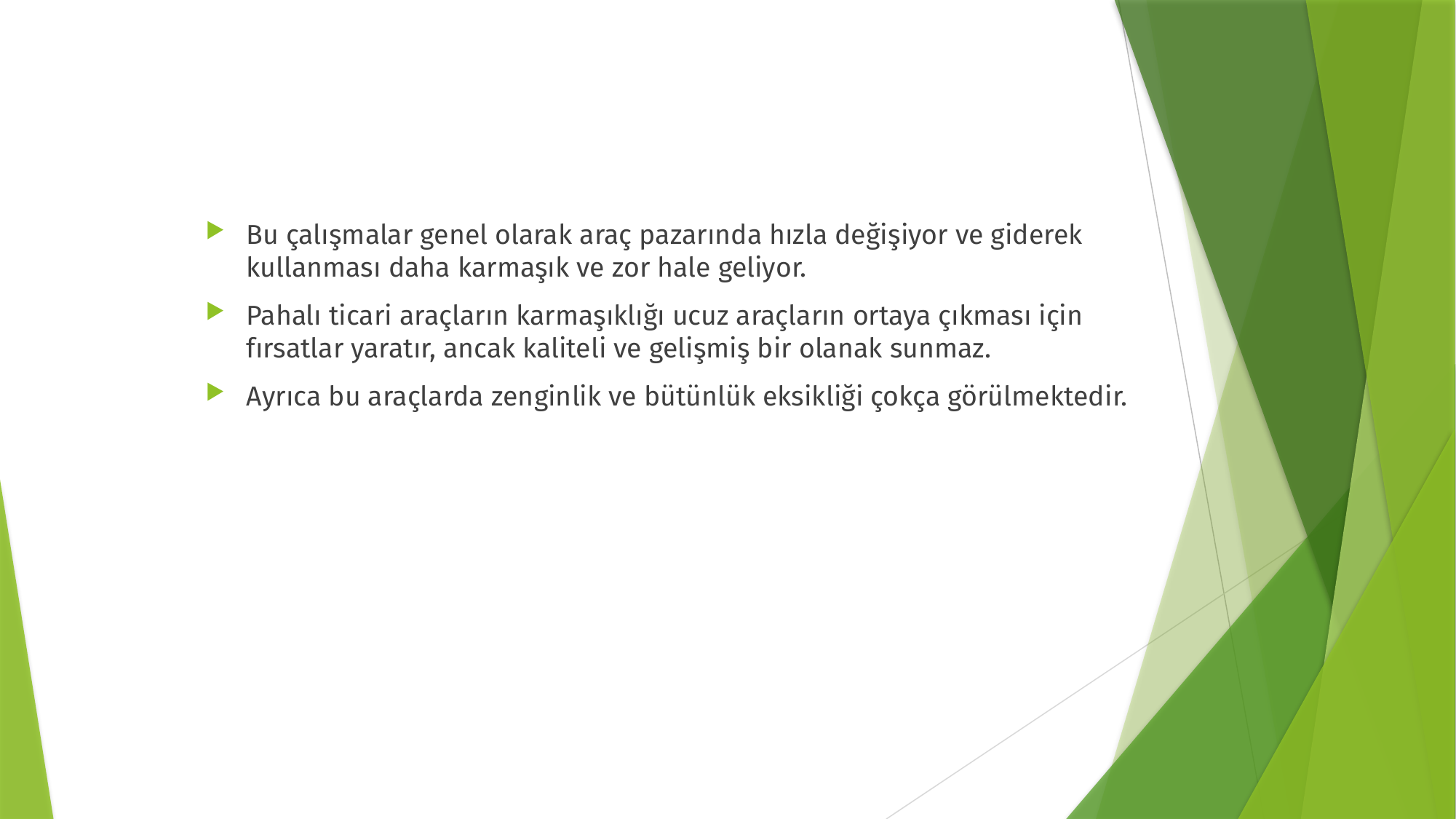

Bu çalışmalar genel olarak araç pazarında hızla değişiyor ve giderek kullanması daha karmaşık ve zor hale geliyor.
Pahalı ticari araçların karmaşıklığı ucuz araçların ortaya çıkması için fırsatlar yaratır, ancak kaliteli ve gelişmiş bir olanak sunmaz.
Ayrıca bu araçlarda zenginlik ve bütünlük eksikliği çokça görülmektedir.